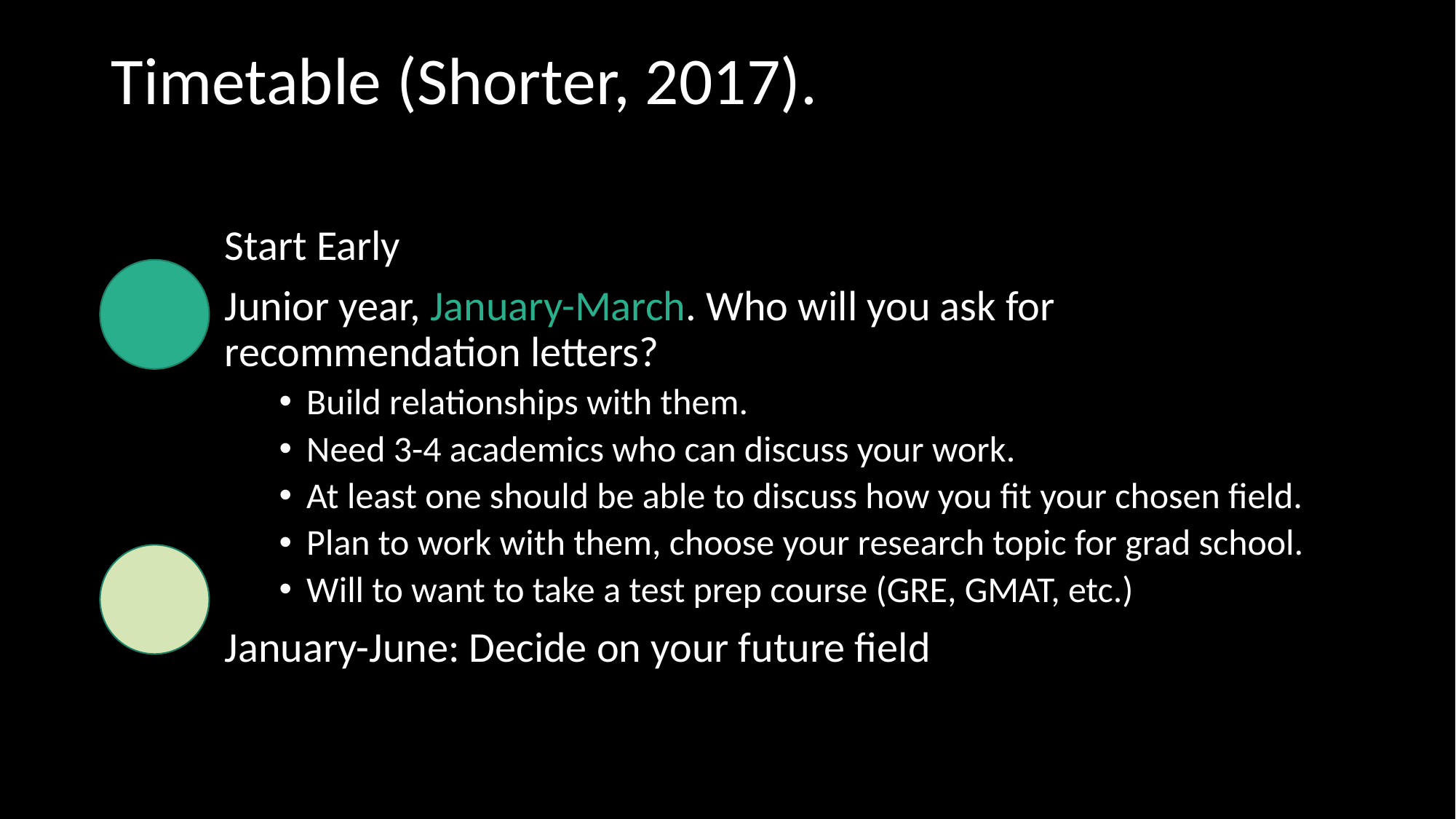

# Timetable (Shorter, 2017).
Start Early
Junior year, January-March. Who will you ask for recommendation letters?
Build relationships with them.
Need 3-4 academics who can discuss your work.
At least one should be able to discuss how you fit your chosen field.
Plan to work with them, choose your research topic for grad school.
Will to want to take a test prep course (GRE, GMAT, etc.)
January-June: Decide on your future field